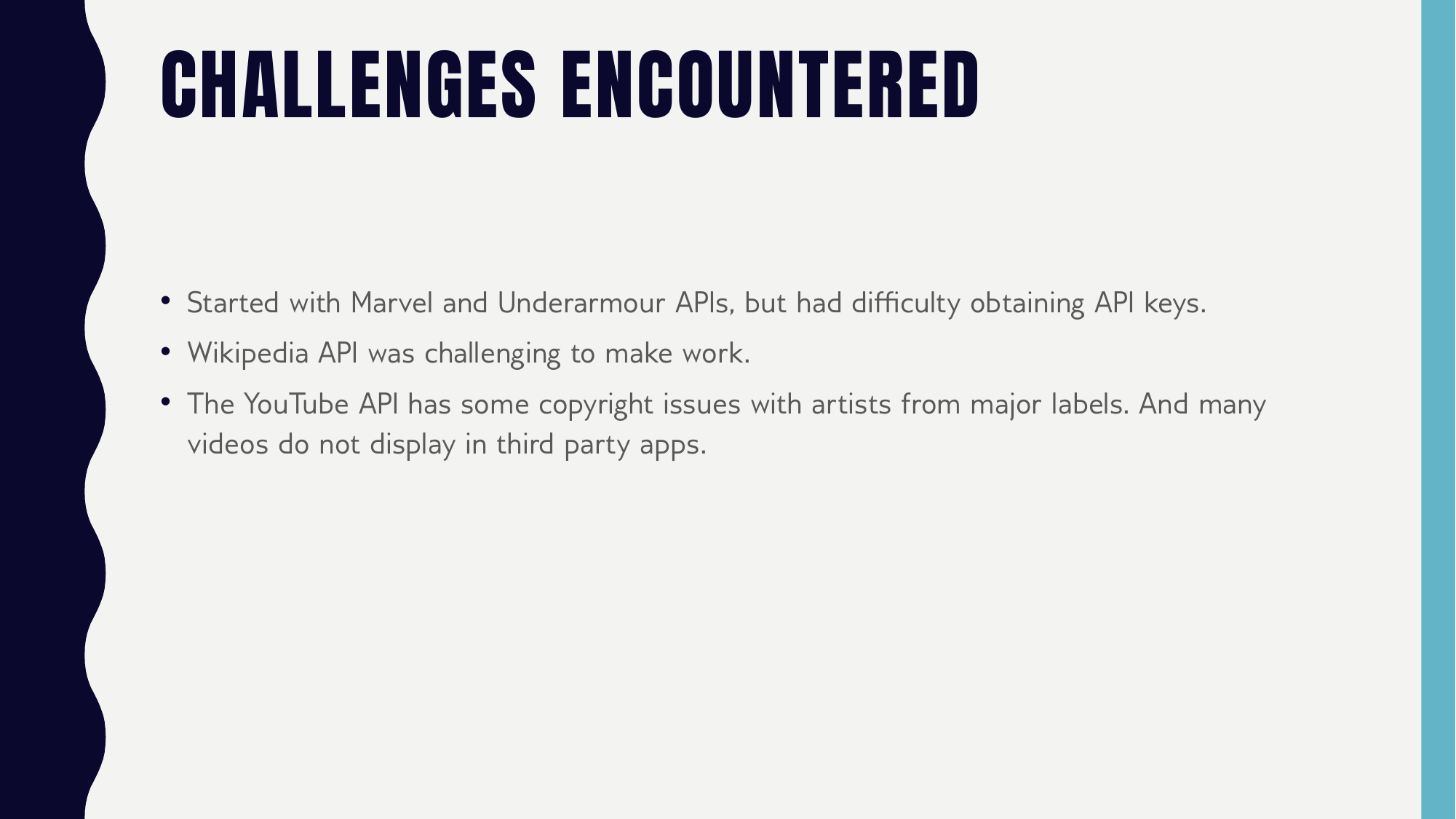

# Challenges encountered
Started with Marvel and Underarmour APIs, but had difficulty obtaining API keys.
Wikipedia API was challenging to make work.
The YouTube API has some copyright issues with artists from major labels. And many videos do not display in third party apps.